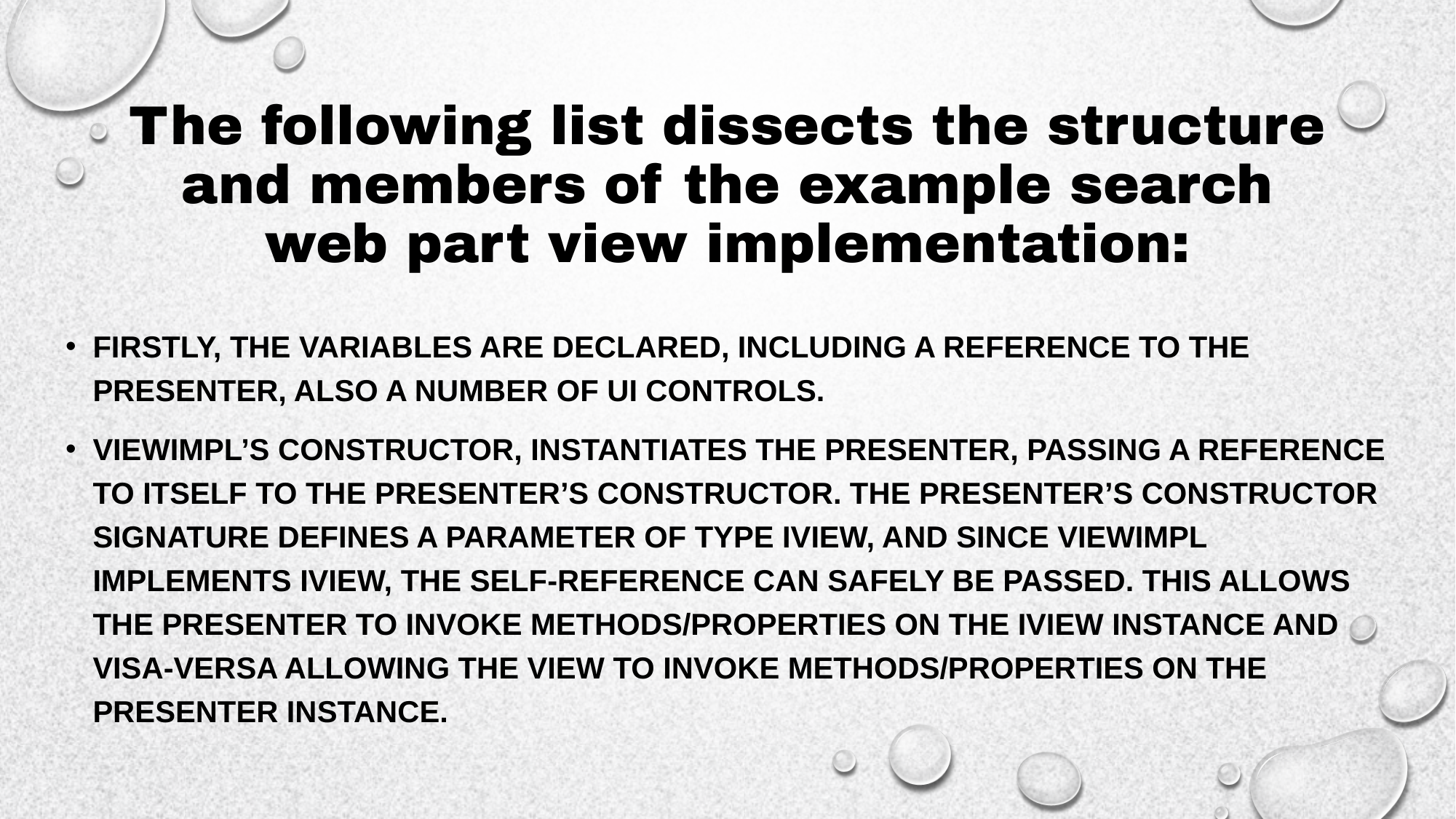

# The following list dissects the structure and members of the example search web part view implementation:
Firstly, the variables are declared, including a reference to the Presenter, also a number of UI controls.
ViewImpl’s constructor, instantiates the Presenter, passing a reference to itself to the Presenter’s constructor. The Presenter’s constructor signature defines a parameter of type IView, and since ViewImpl implements IView, the self-reference can safely be passed. This allows the Presenter to invoke methods/properties on the IView instance and visa-versa allowing the View to invoke methods/properties on the Presenter instance.